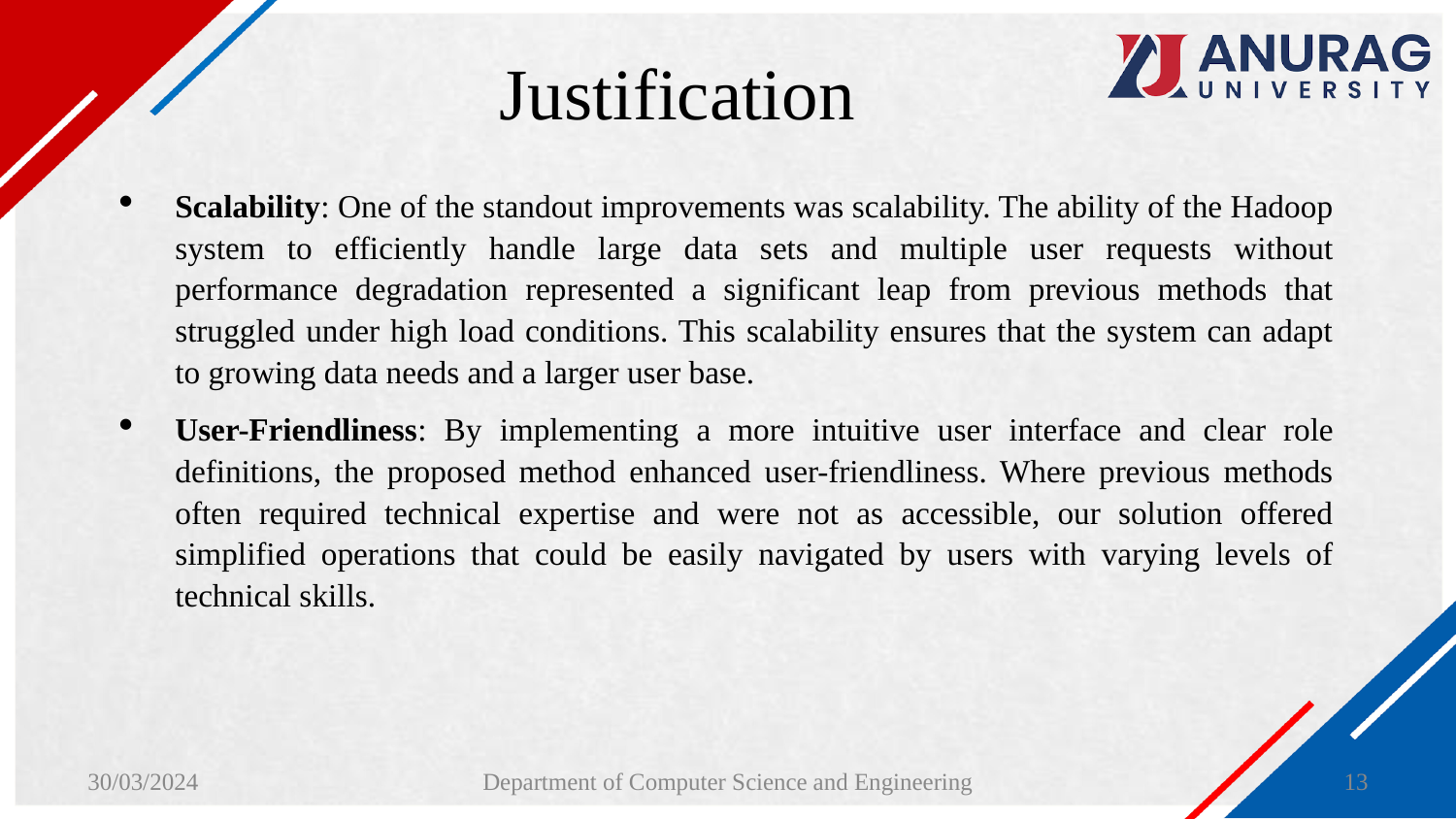

# Justification
Scalability: One of the standout improvements was scalability. The ability of the Hadoop system to efficiently handle large data sets and multiple user requests without performance degradation represented a significant leap from previous methods that struggled under high load conditions. This scalability ensures that the system can adapt to growing data needs and a larger user base.
User-Friendliness: By implementing a more intuitive user interface and clear role definitions, the proposed method enhanced user-friendliness. Where previous methods often required technical expertise and were not as accessible, our solution offered simplified operations that could be easily navigated by users with varying levels of technical skills.

30/03/2024
Department of Computer Science and Engineering
13